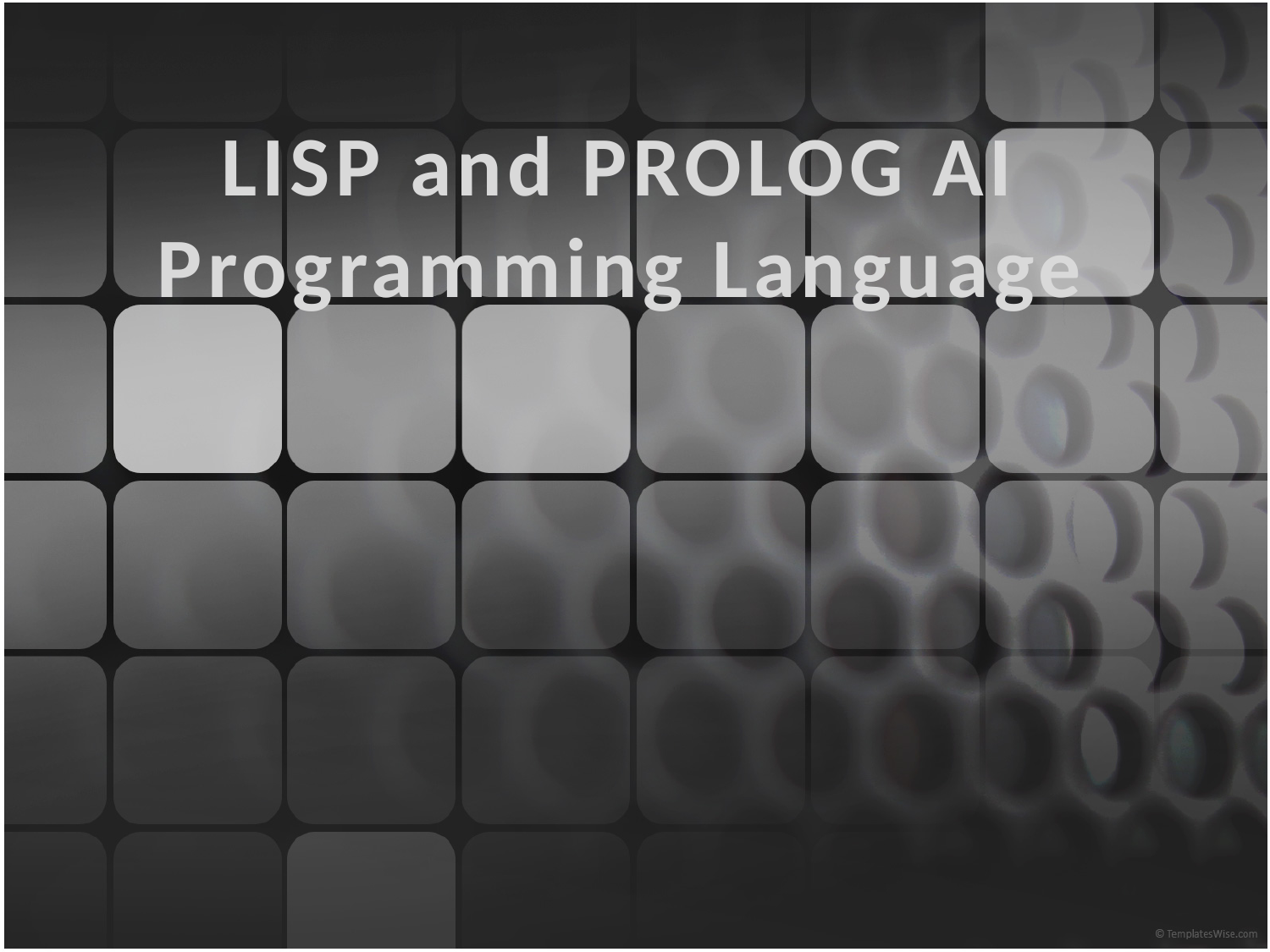

# LISP and PROLOG AI Programming Language